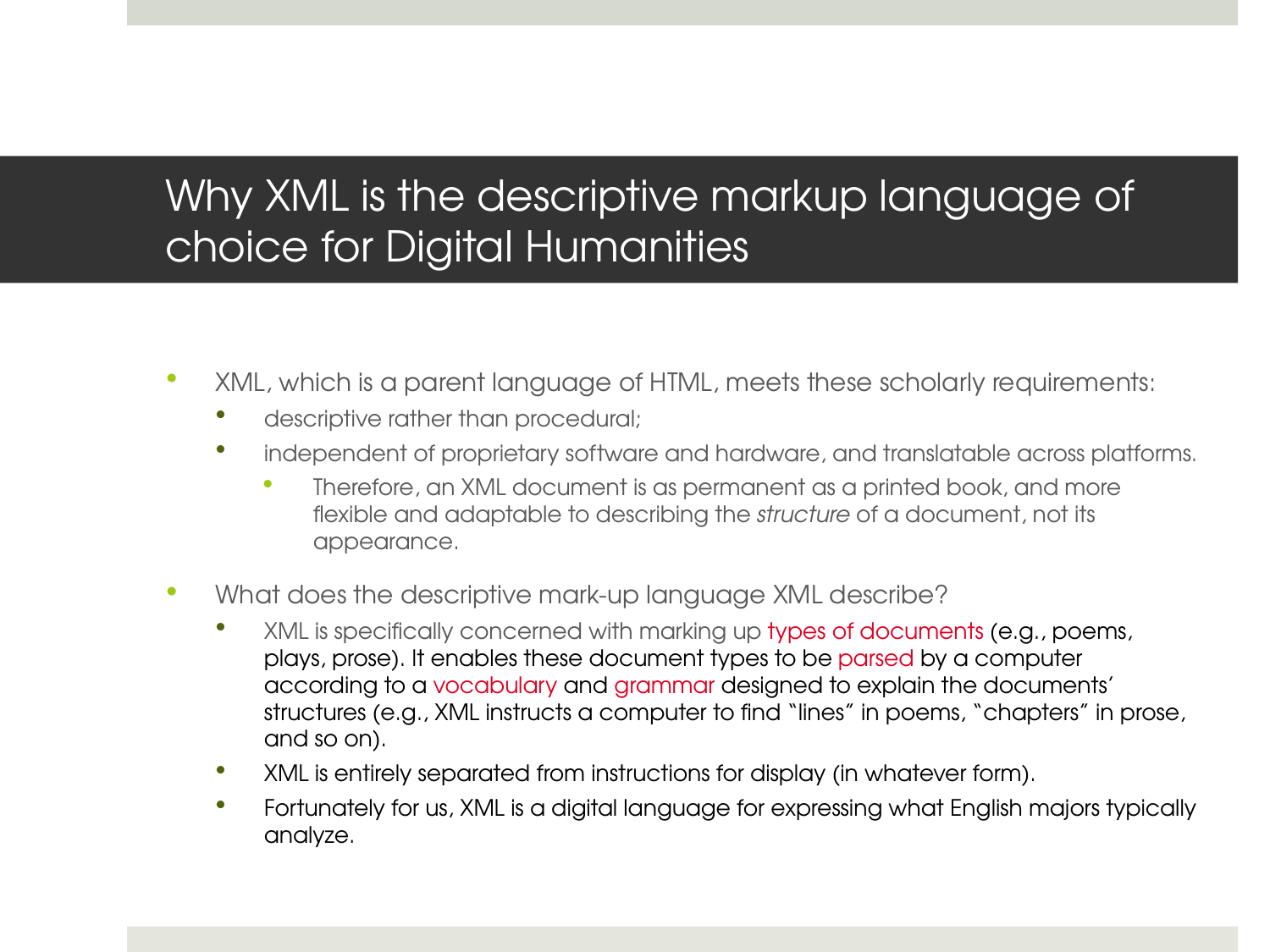

# Why XML is the descriptive markup language of choice for Digital Humanities
XML, which is a parent language of HTML, meets these scholarly requirements:
descriptive rather than procedural;
independent of proprietary software and hardware, and translatable across platforms.
Therefore, an XML document is as permanent as a printed book, and more flexible and adaptable to describing the structure of a document, not its appearance.
What does the descriptive mark-up language XML describe?
XML is specifically concerned with marking up types of documents (e.g., poems, plays, prose). It enables these document types to be parsed by a computer according to a vocabulary and grammar designed to explain the documents’ structures (e.g., XML instructs a computer to find “lines” in poems, “chapters” in prose, and so on).
XML is entirely separated from instructions for display (in whatever form).
Fortunately for us, XML is a digital language for expressing what English majors typically analyze.